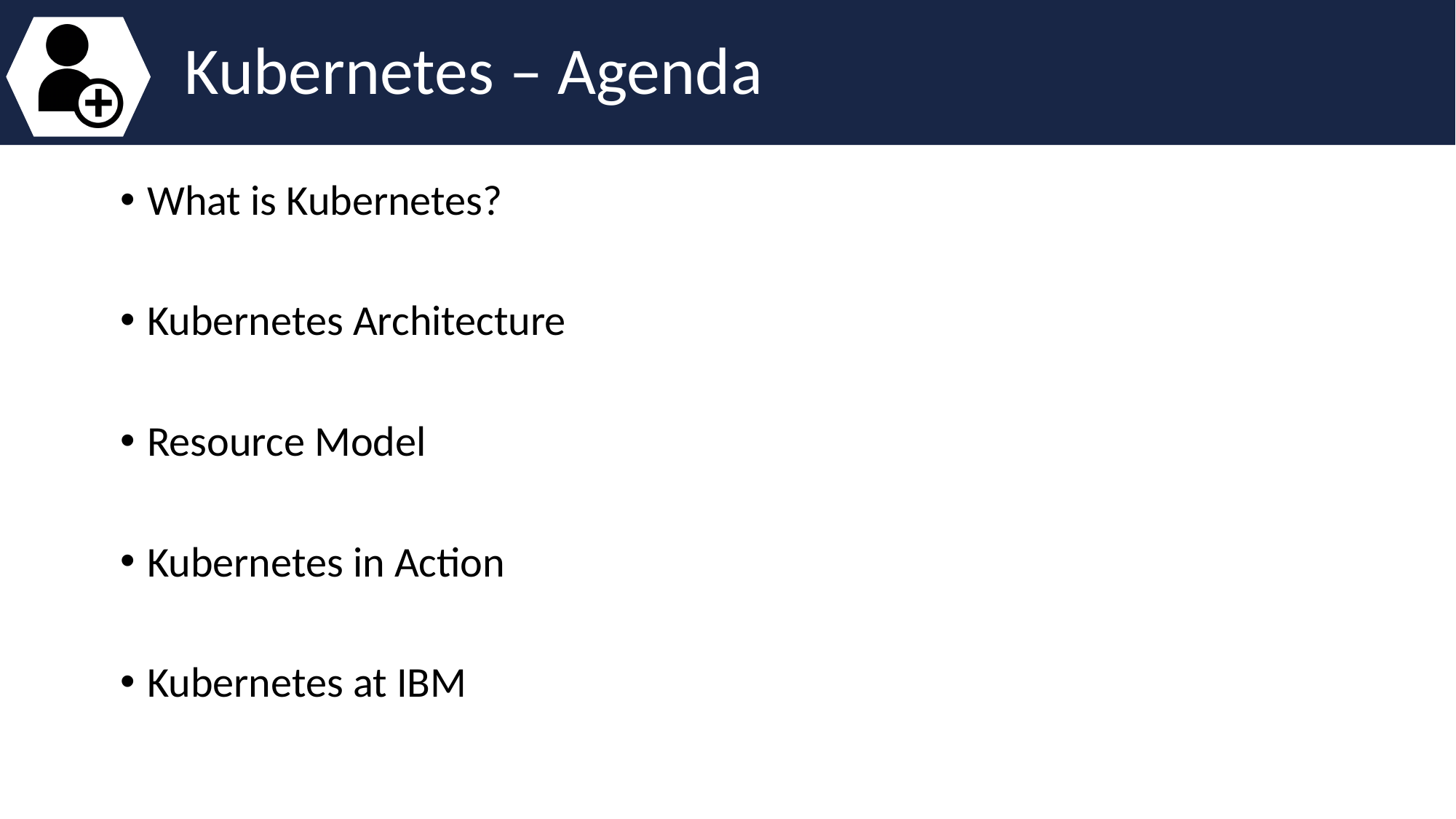

# Kubernetes – Agenda
What is Kubernetes?

Kubernetes Architecture

Resource Model

Kubernetes in Action

Kubernetes at IBM